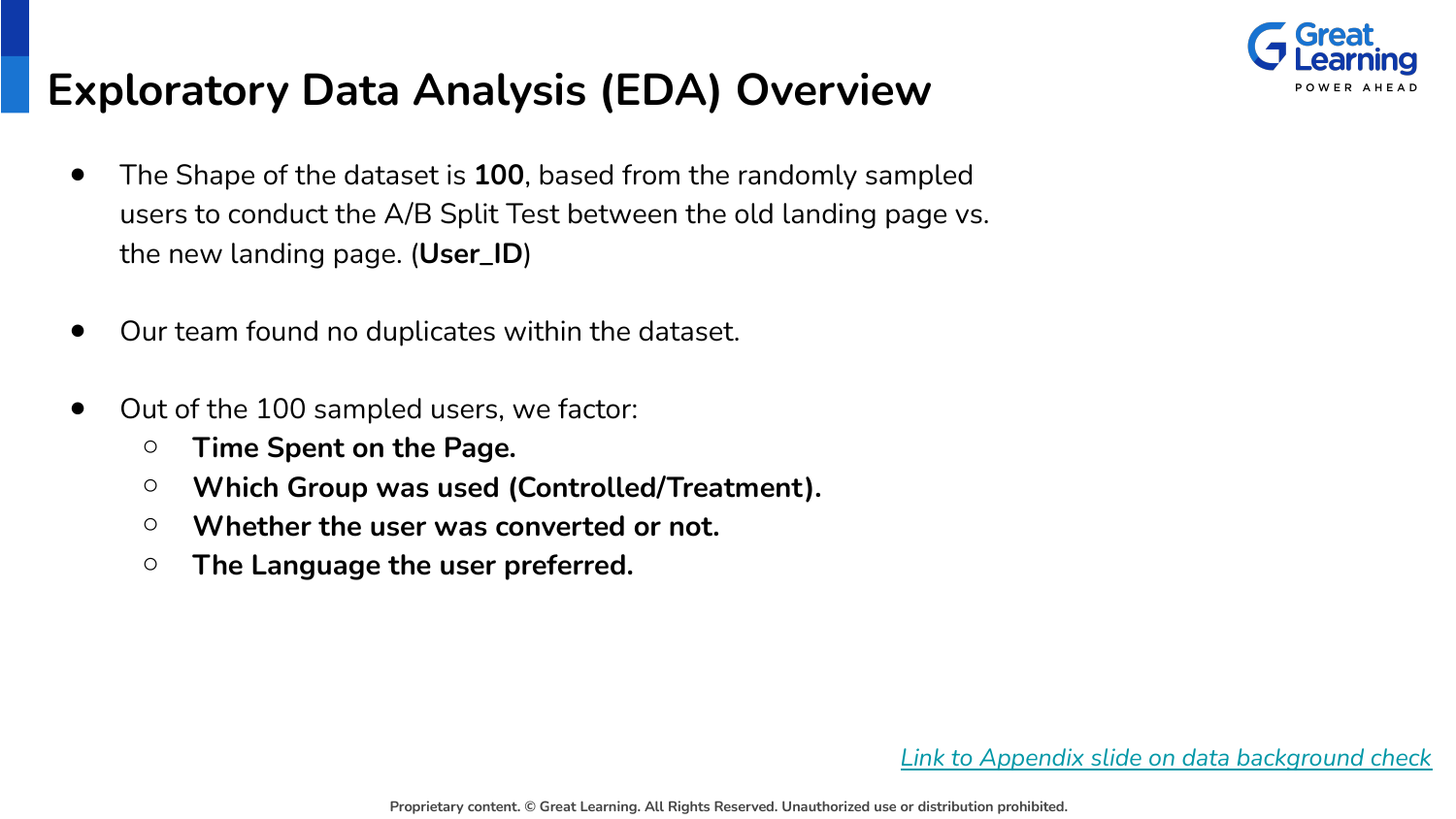

# Exploratory Data Analysis (EDA) Overview
The Shape of the dataset is 100, based from the randomly sampled users to conduct the A/B Split Test between the old landing page vs. the new landing page. (User_ID)

Our team found no duplicates within the dataset.

Out of the 100 sampled users, we factor:
Time Spent on the Page.
Which Group was used (Controlled/Treatment).
Whether the user was converted or not.
The Language the user preferred.

Link to Appendix slide on data background check